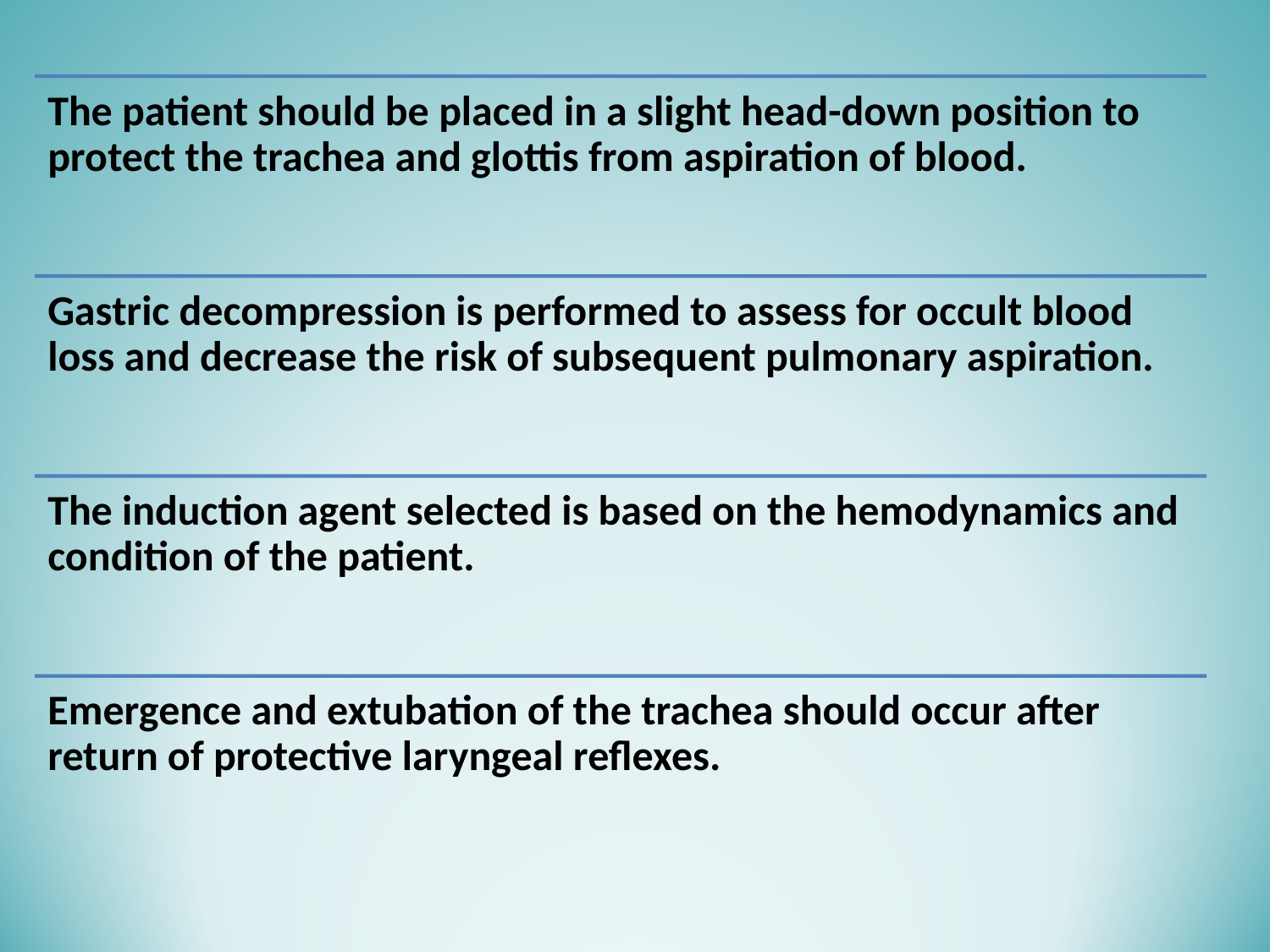

#
The patient should be placed in a slight head-down position to protect the trachea and glottis from aspiration of blood.
Gastric decompression is performed to assess for occult blood loss and decrease the risk of subsequent pulmonary aspiration.

The induction agent selected is based on the hemodynamics and condition of the patient.
Emergence and extubation of the trachea should occur after return of protective laryngeal reflexes.